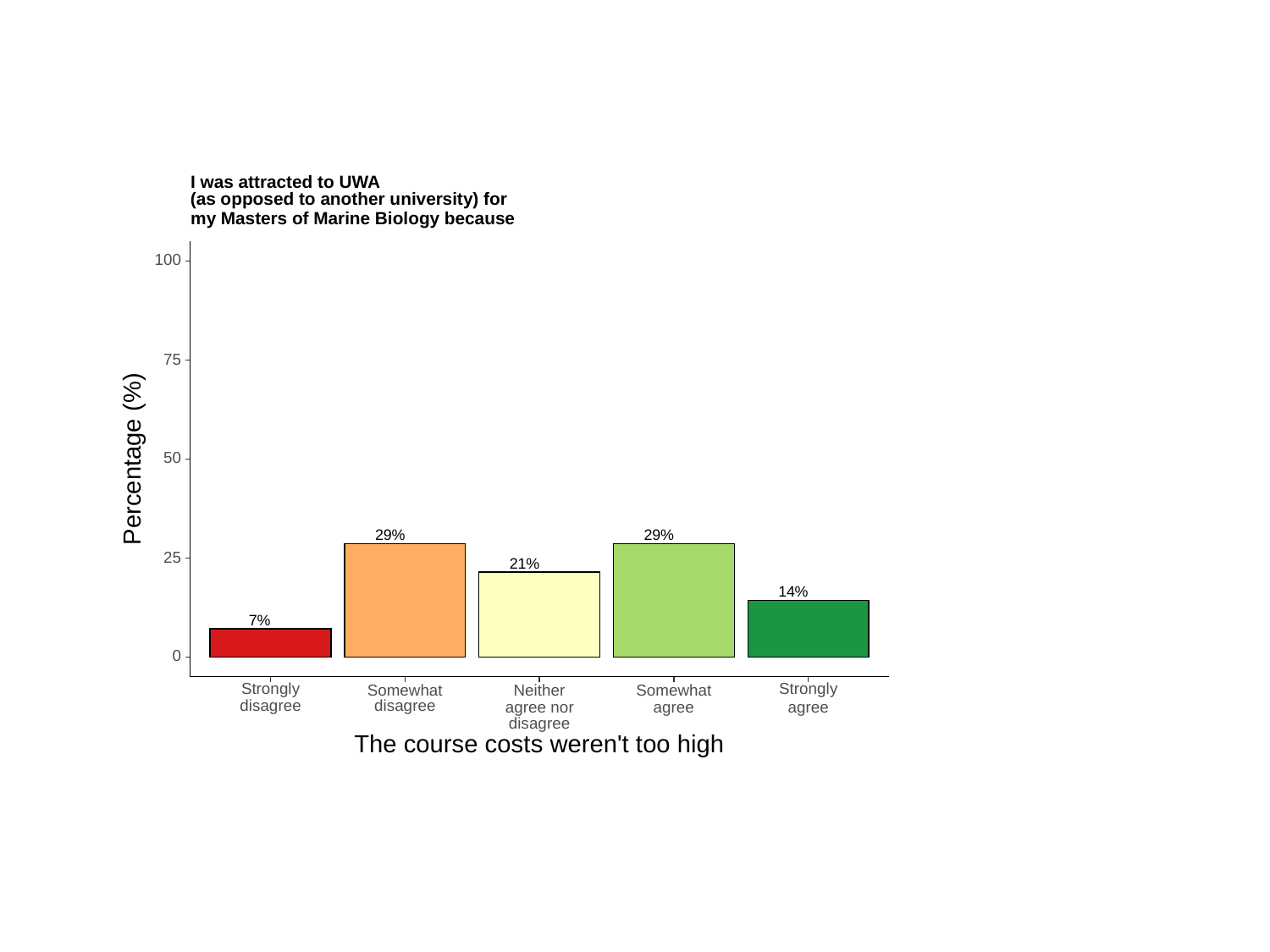

I was attracted to UWA
(as opposed to another university) for
my Masters of Marine Biology because

100

75

Percentage (%)
50

29%
29%

25

21%

14%

7%

0

Strongly
Strongly
Somewhat
Somewhat
Neither
disagree
disagree
agree nor
agree
agree
disagree
The course costs weren't too high